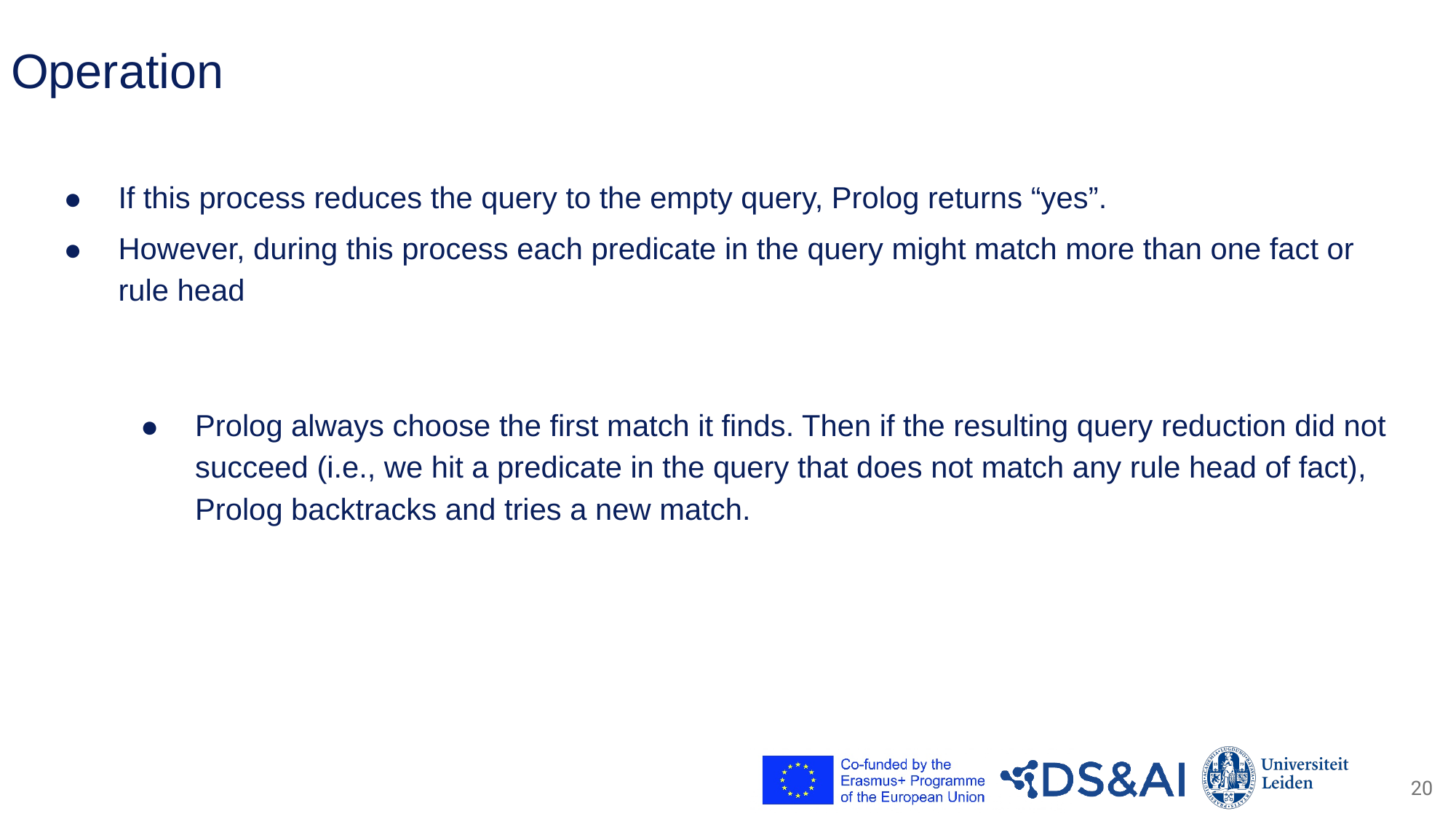

# Operation
If this process reduces the query to the empty query, Prolog returns “yes”.
However, during this process each predicate in the query might match more than one fact or rule head
Prolog always choose the first match it finds. Then if the resulting query reduction did not succeed (i.e., we hit a predicate in the query that does not match any rule head of fact), Prolog backtracks and tries a new match.
20